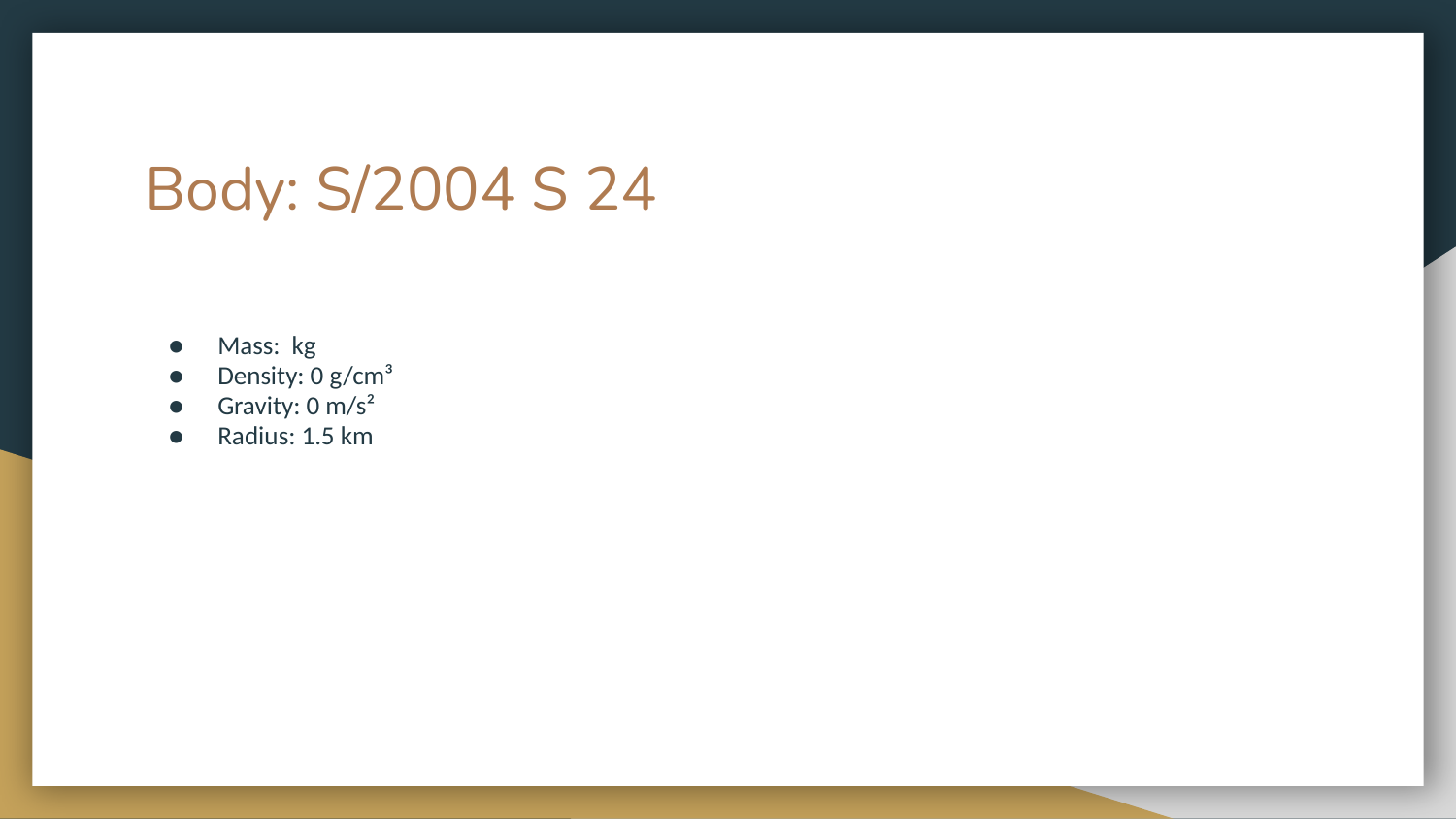

# Body: S/2004 S 24
Mass:  kg
Density: 0 g/cm³
Gravity: 0 m/s²
Radius: 1.5 km